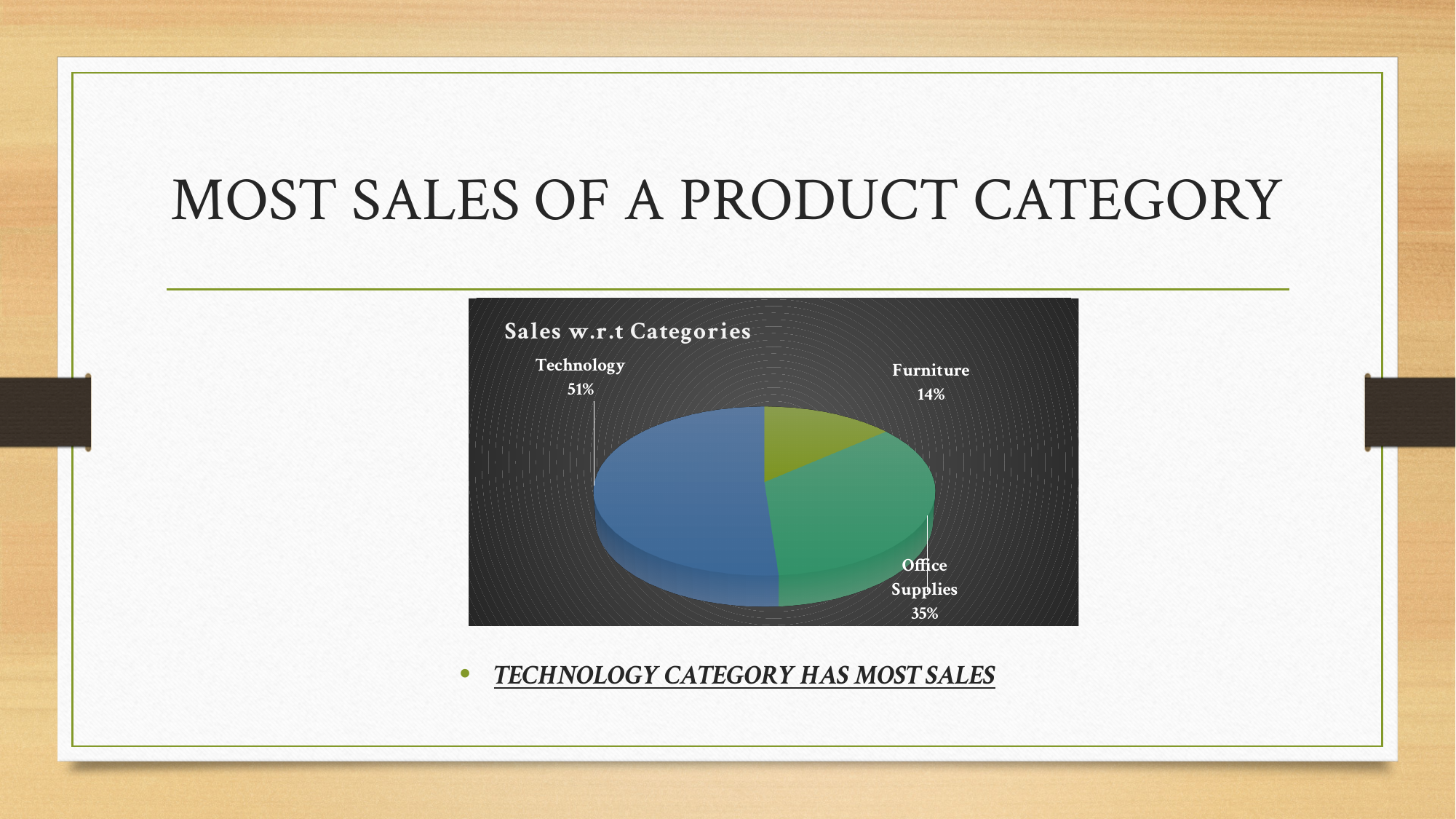

# MOST SALES OF A PRODUCT CATEGORY

[unsupported chart]

TECHNOLOGY CATEGORY HAS MOST SALES